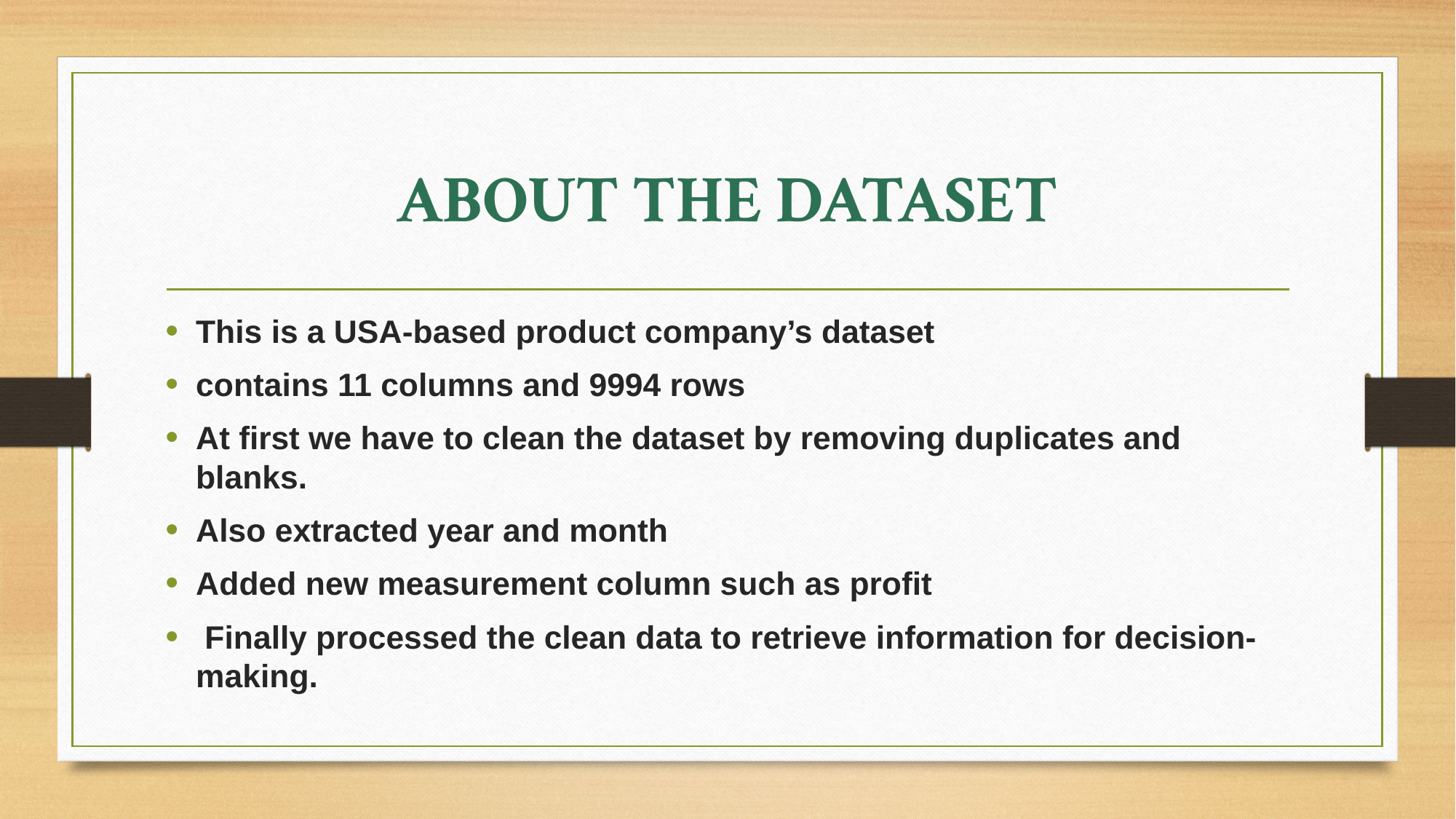

# ABOUT THE DATASET
This is a USA-based product company’s dataset
contains 11 columns and 9994 rows
At first we have to clean the dataset by removing duplicates and blanks.
Also extracted year and month
Added new measurement column such as profit
 Finally processed the clean data to retrieve information for decision-making.